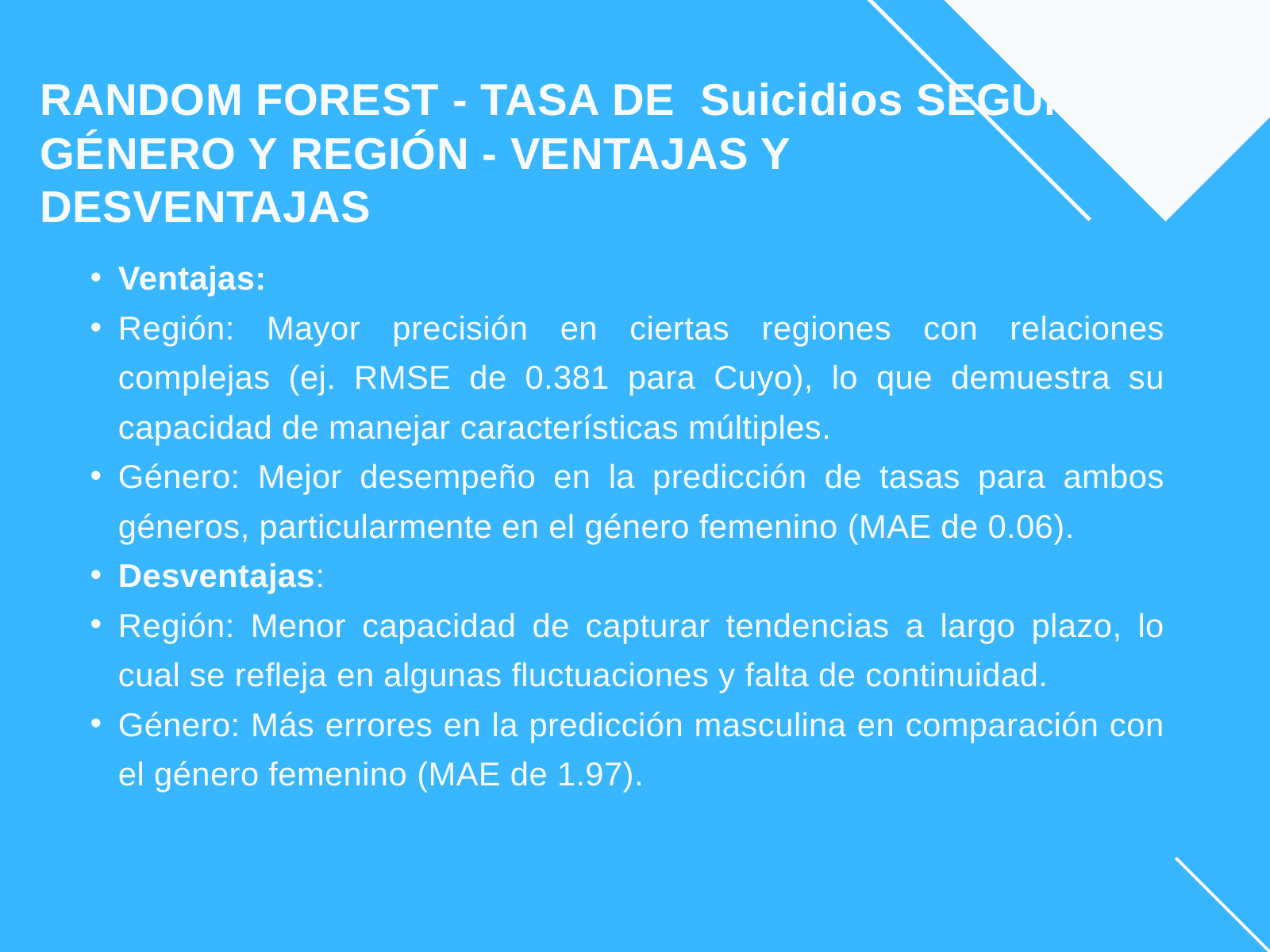

RANDOM FOREST - TASA DE  Suicidios SEGUN GÉNERO Y REGIÓN - VENTAJAS Y DESVENTAJAS
Ventajas:
Región: Mayor precisión en ciertas regiones con relaciones complejas (ej. RMSE de 0.381 para Cuyo), lo que demuestra su capacidad de manejar características múltiples.
Género: Mejor desempeño en la predicción de tasas para ambos géneros, particularmente en el género femenino (MAE de 0.06).
Desventajas:
Región: Menor capacidad de capturar tendencias a largo plazo, lo cual se refleja en algunas fluctuaciones y falta de continuidad.
Género: Más errores en la predicción masculina en comparación con el género femenino (MAE de 1.97).